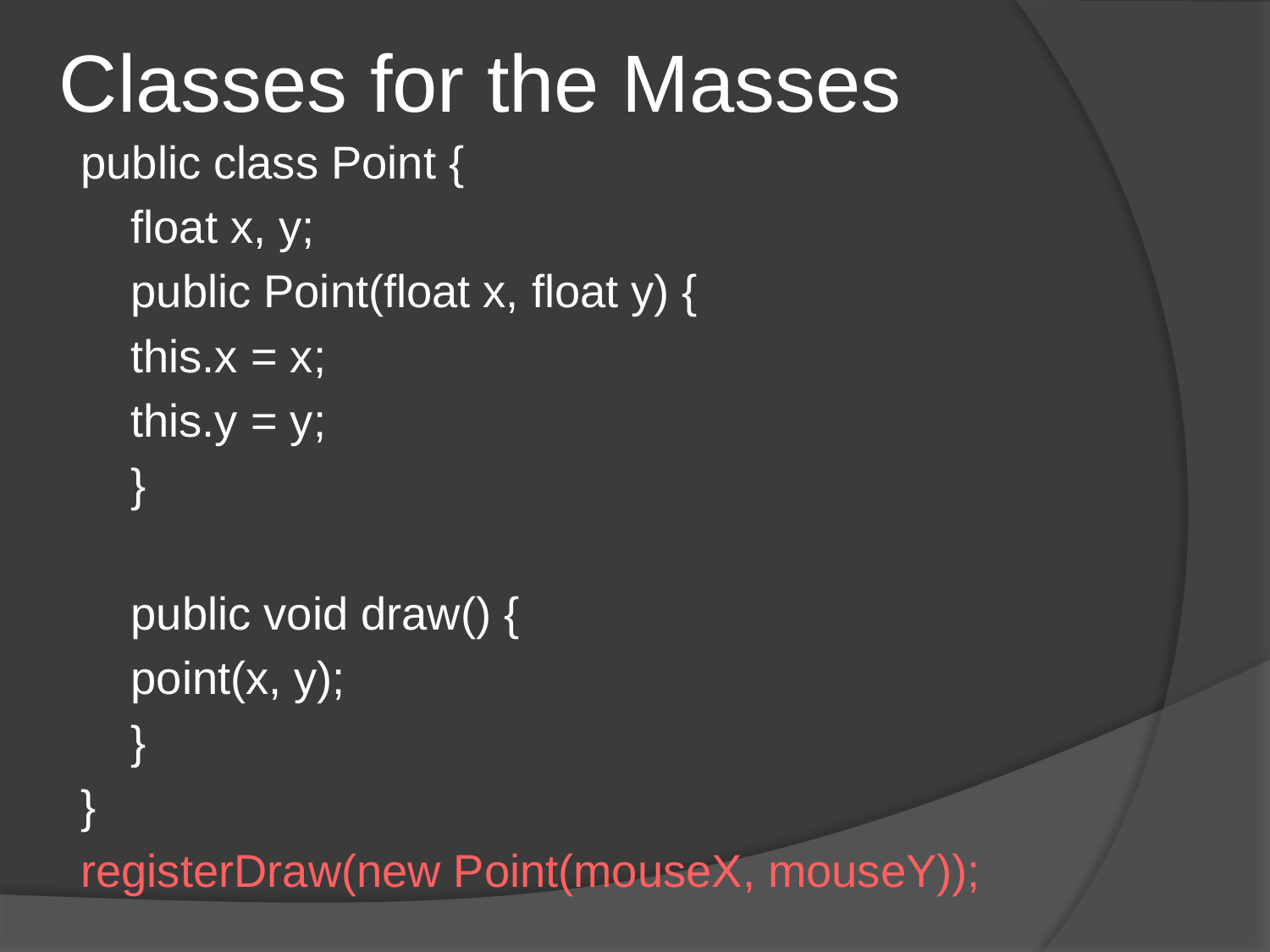

# Classes for the Masses
public class Point {
	float x, y;
	public Point(float x, float y) {
		this.x = x;
		this.y = y;
	}

	public void draw() {
		point(x, y);
	}
}
registerDraw(new Point(mouseX, mouseY));